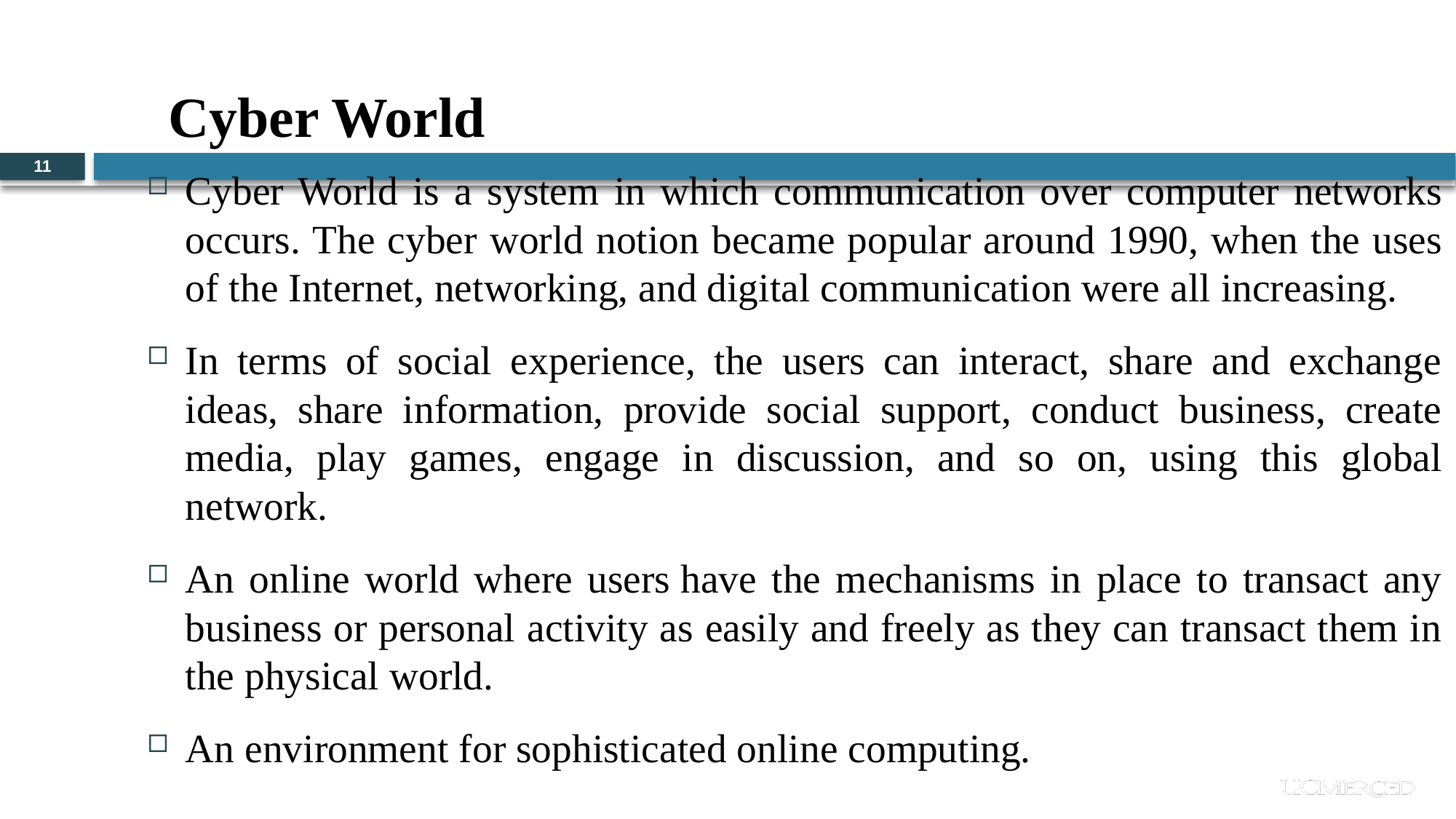

Cyber World
11
Cyber World is a system in which communication over computer networks occurs. The cyber world notion became popular around 1990, when the uses of the Internet, networking, and digital communication were all increasing.
In terms of social experience, the users can interact, share and exchange ideas, share information, provide social support, conduct business, create media, play games, engage in discussion, and so on, using this global network.
An online world where users have the mechanisms in place to transact any business or personal activity as easily and freely as they can transact them in the physical world.
An environment for sophisticated online computing.